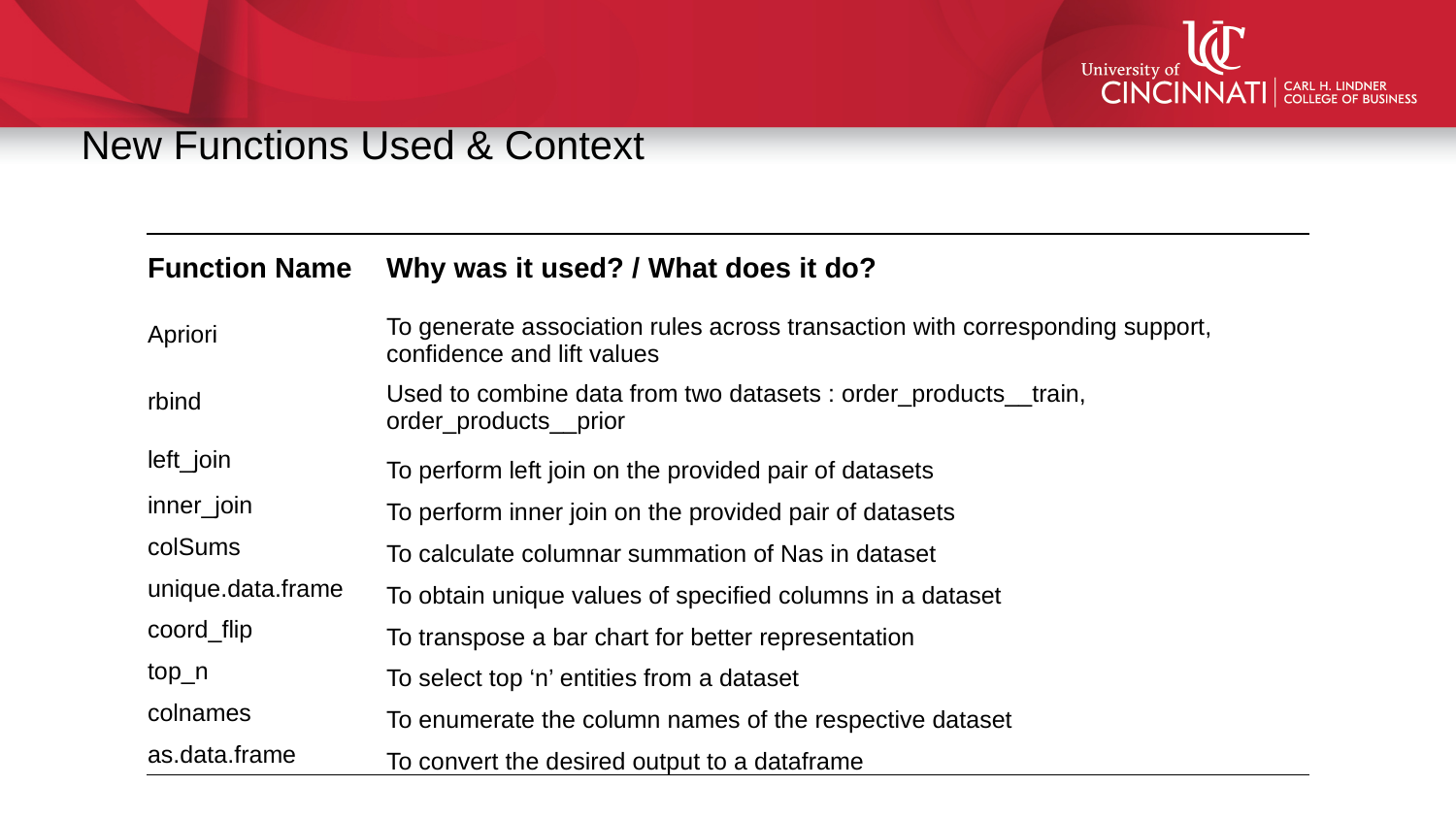

New Functions Used & Context
| Function Name | Why was it used? / What does it do? |
| --- | --- |
| Apriori | To generate association rules across transaction with corresponding support, confidence and lift values |
| rbind | Used to combine data from two datasets : order\_products\_\_train, order\_products\_\_prior |
| left\_join | To perform left join on the provided pair of datasets |
| inner\_join | To perform inner join on the provided pair of datasets |
| colSums | To calculate columnar summation of Nas in dataset |
| unique.data.frame | To obtain unique values of specified columns in a dataset |
| coord\_flip | To transpose a bar chart for better representation |
| top\_n | To select top ‘n’ entities from a dataset |
| colnames | To enumerate the column names of the respective dataset |
| as.data.frame | To convert the desired output to a dataframe |